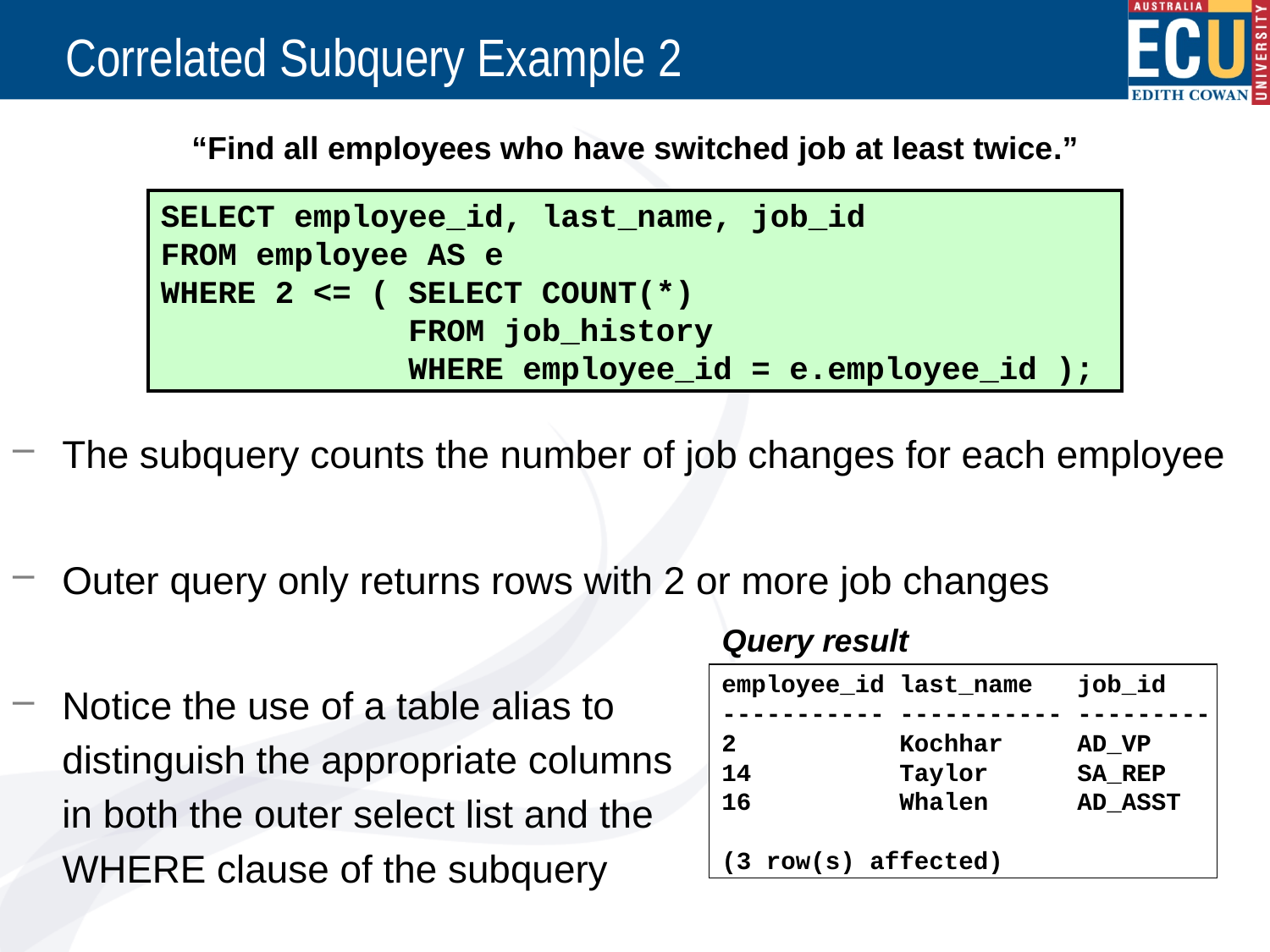

# Correlated Subquery Example 2
“Find all employees who have switched job at least twice.”
SELECT employee_id, last_name, job_id
FROM employee AS e
WHERE 2 <= ( SELECT COUNT(*)
             FROM job_history
             WHERE employee_id = e.employee_id );
The subquery counts the number of job changes for each employee

Outer query only returns rows with 2 or more job changes

Notice the use of a table alias to
	distinguish the appropriate columns
	in both the outer select list and the
	WHERE clause of the subquery
Query result
employee_id last_name   job_id
----------- ----------- ---------
2           Kochhar     AD_VP
14          Taylor      SA_REP
16          Whalen      AD_ASST

(3 row(s) affected)